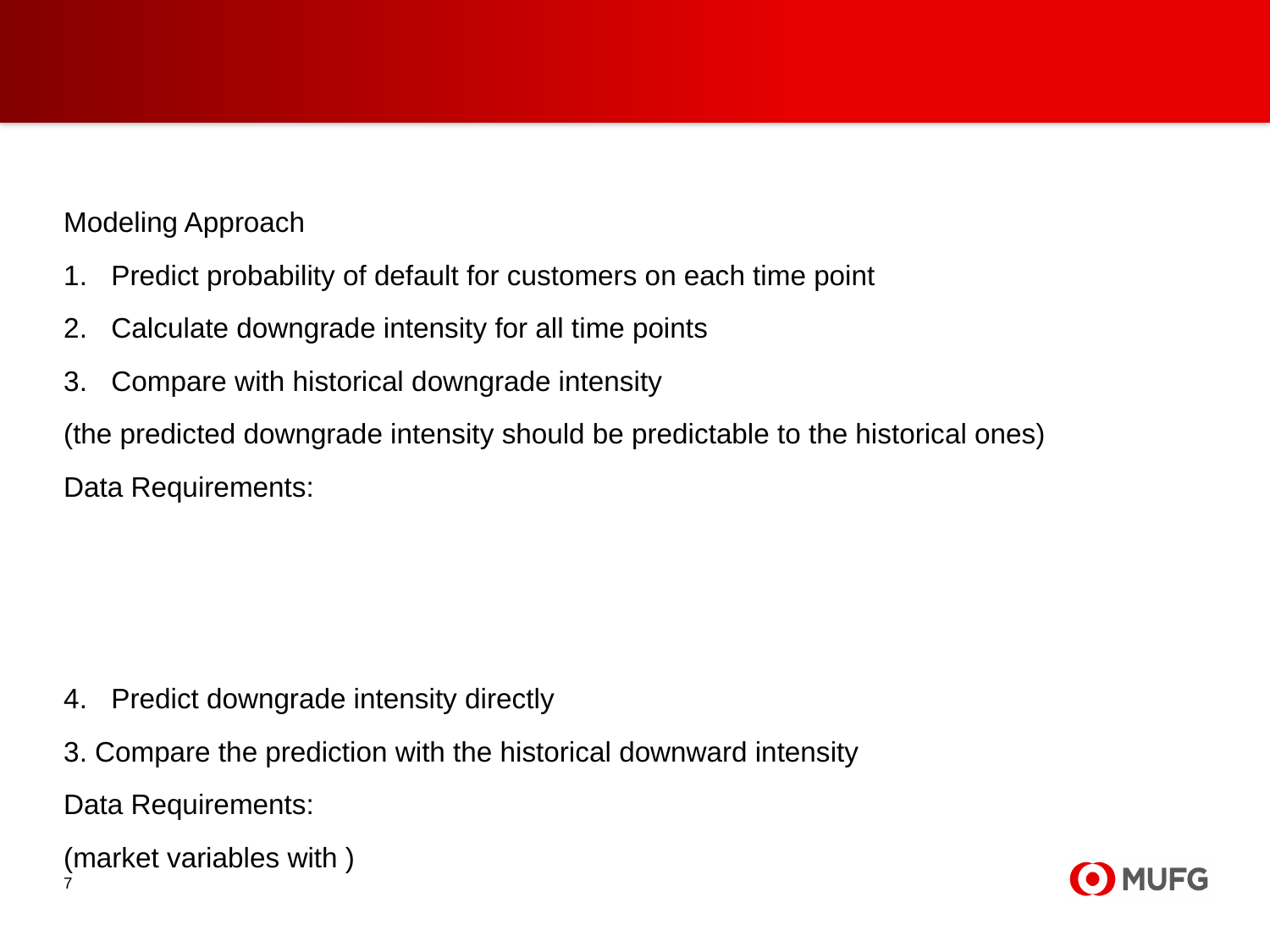

#

Modeling Approach
Predict probability of default for customers on each time point
Calculate downgrade intensity for all time points
Compare with historical downgrade intensity
(the predicted downgrade intensity should be predictable to the historical ones)
Data Requirements:

Predict downgrade intensity directly
3. Compare the prediction with the historical downward intensity
Data Requirements:
(market variables with )

7